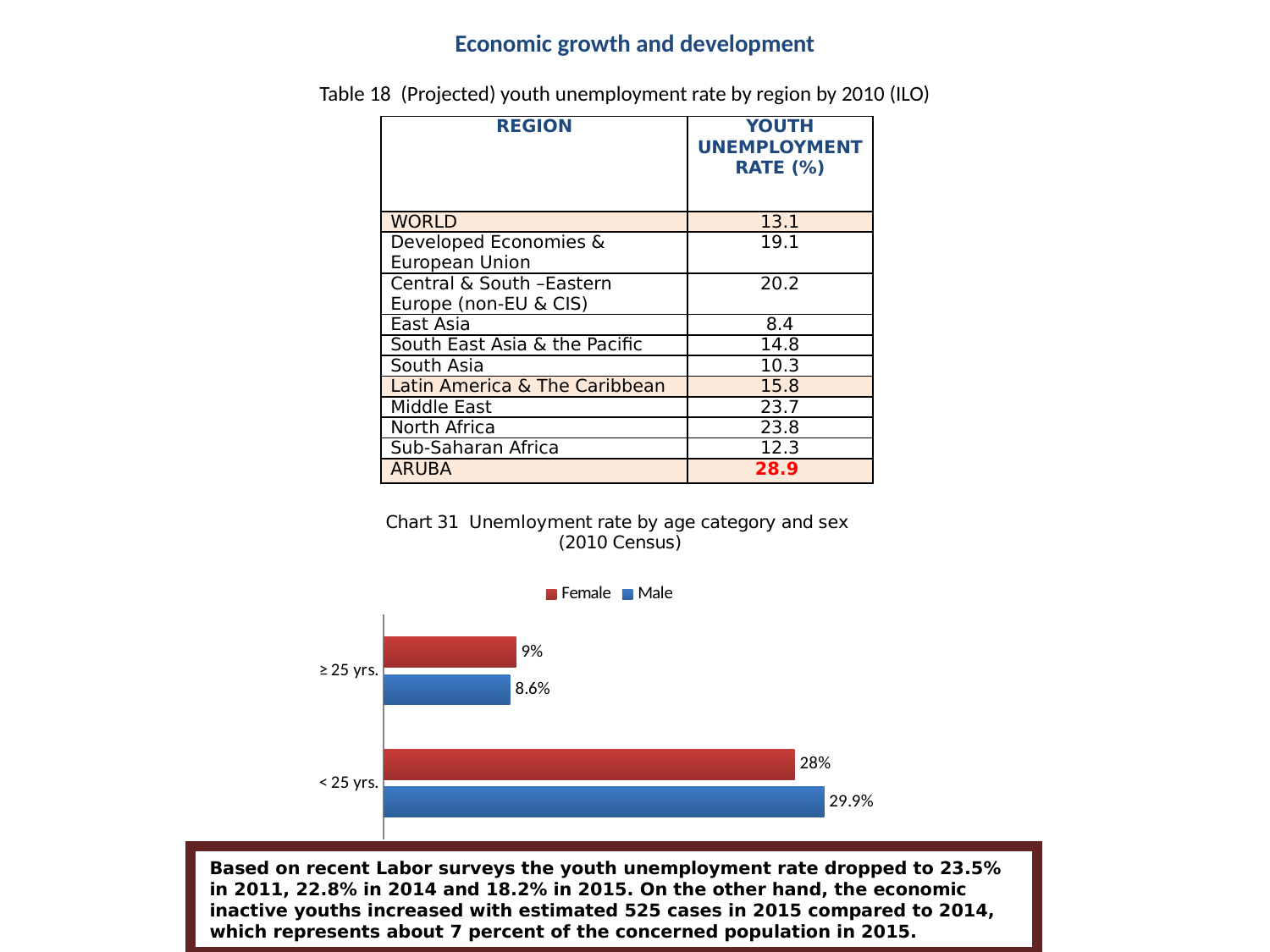

# Economic growth and development
Table 18  (Projected) youth unemployment rate by region by 2010 (ILO)
| REGION | YOUTH UNEMPLOYMENT RATE (%) |
| --- | --- |
| WORLD | 13.1 |
| Developed Economies & European Union | 19.1 |
| Central & South –Eastern Europe (non-EU & CIS) | 20.2 |
| East Asia | 8.4 |
| South East Asia & the Pacific | 14.8 |
| South Asia | 10.3 |
| Latin America & The Caribbean | 15.8 |
| Middle East | 23.7 |
| North Africa | 23.8 |
| Sub-Saharan Africa | 12.3 |
| ARUBA | 28.9 |

### Chart: Chart 31  Unemloyment rate by age category and sex
(2010 Census)

| Category | Male | Female |
|---|---|---|
| < 25 yrs. | 0.2990000000000003 | 0.2790000000000001 |
| ≥ 25 yrs. | 0.08600000000000002 | 0.09000000000000002 |
Based on recent Labor surveys the youth unemployment rate dropped to 23.5% in 2011, 22.8% in 2014 and 18.2% in 2015. On the other hand, the economic inactive youths increased with estimated 525 cases in 2015 compared to 2014, which represents about 7 percent of the concerned population in 2015.